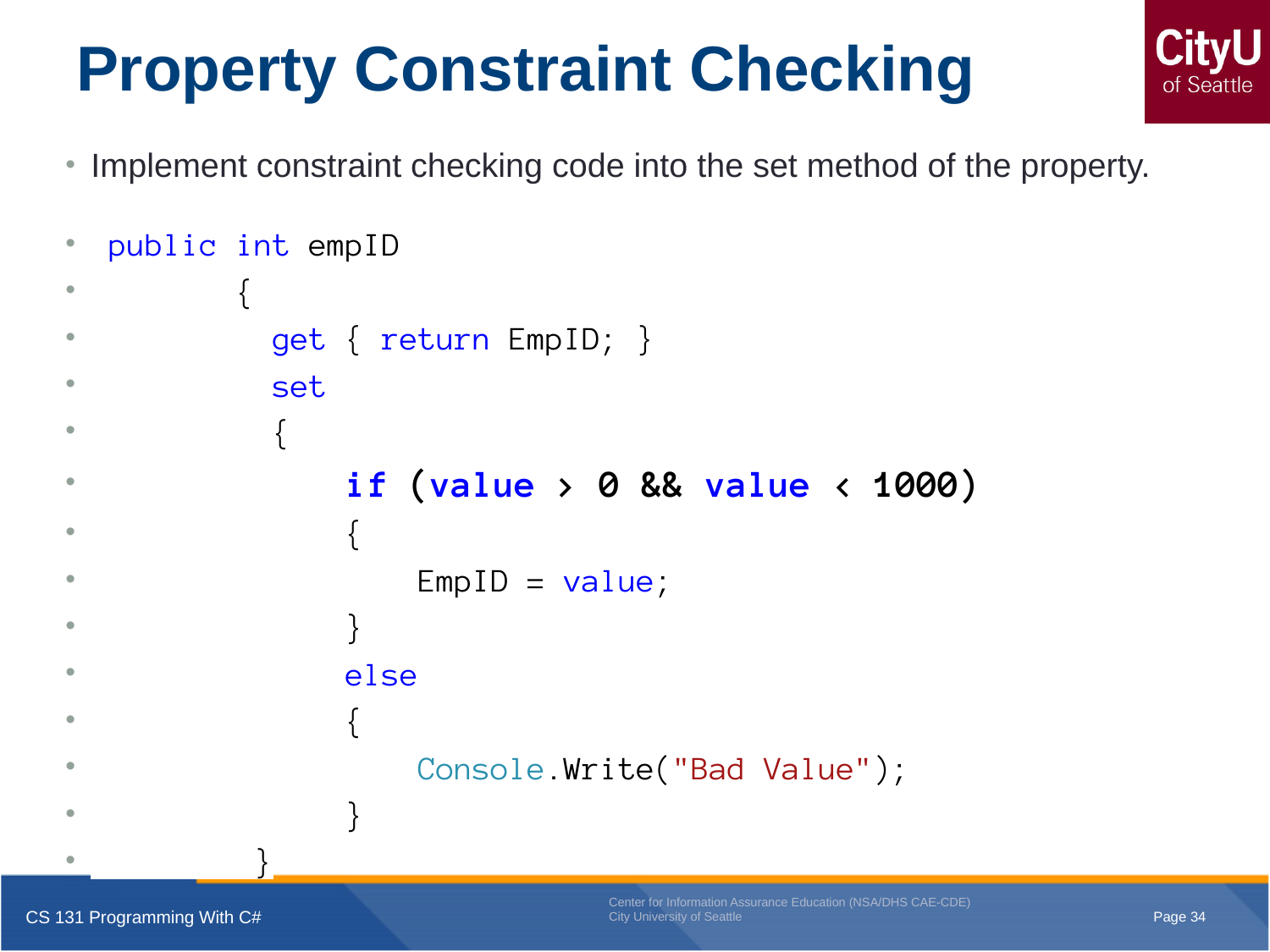

# Property Constraint Checking
Implement constraint checking code into the set method of the property.

 public int empID
        {
          get { return EmpID; }
          set
          {
              if (value > 0 && value < 1000)
              {
                  EmpID = value;
              }
              else
              {
                  Console.Write("Bad Value");
              }
         }